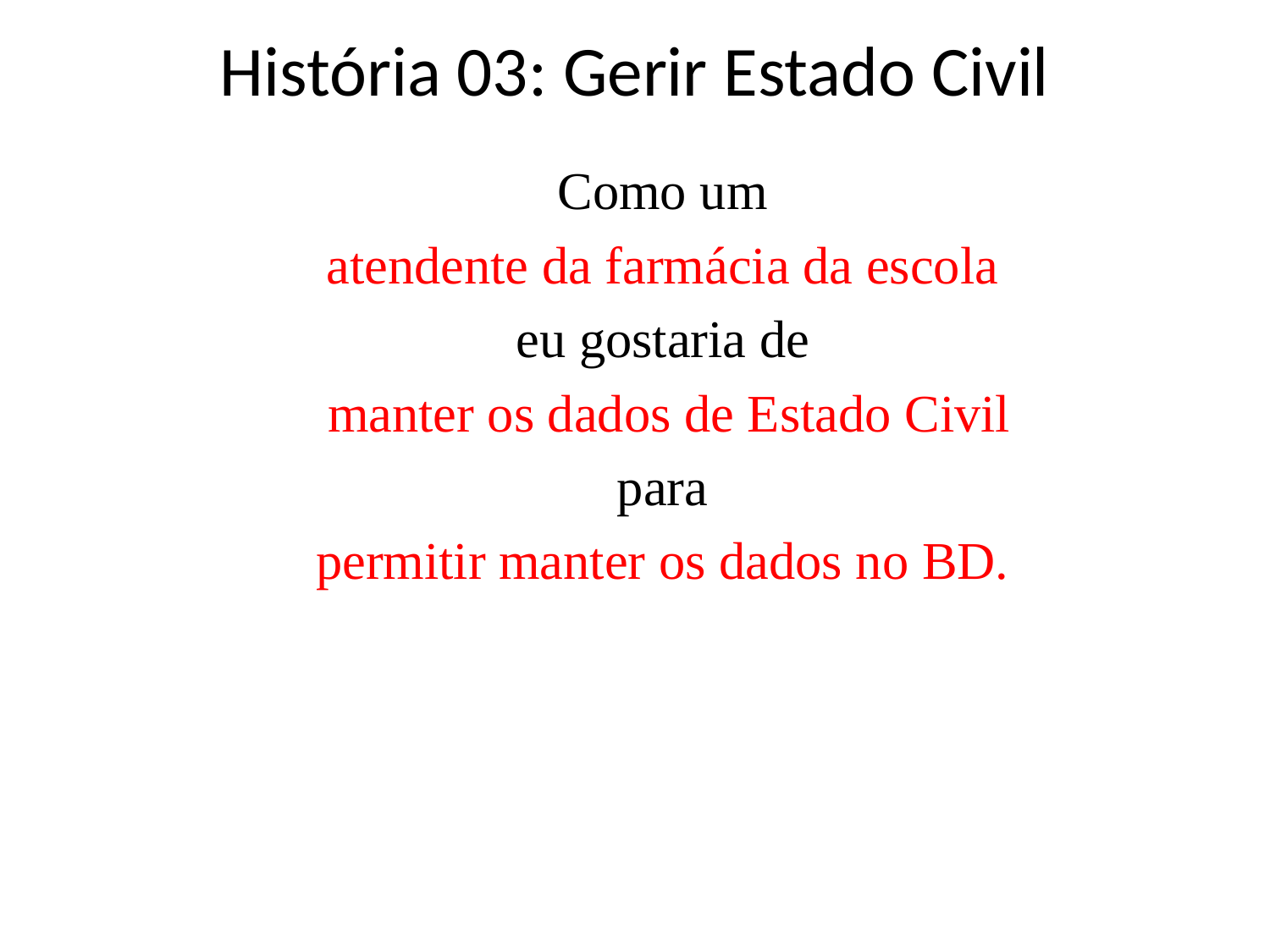

# História 03: Gerir Estado Civil

Como um
atendente da farmácia da escola
eu gostaria de
 manter os dados de Estado Civil
para
permitir manter os dados no BD.